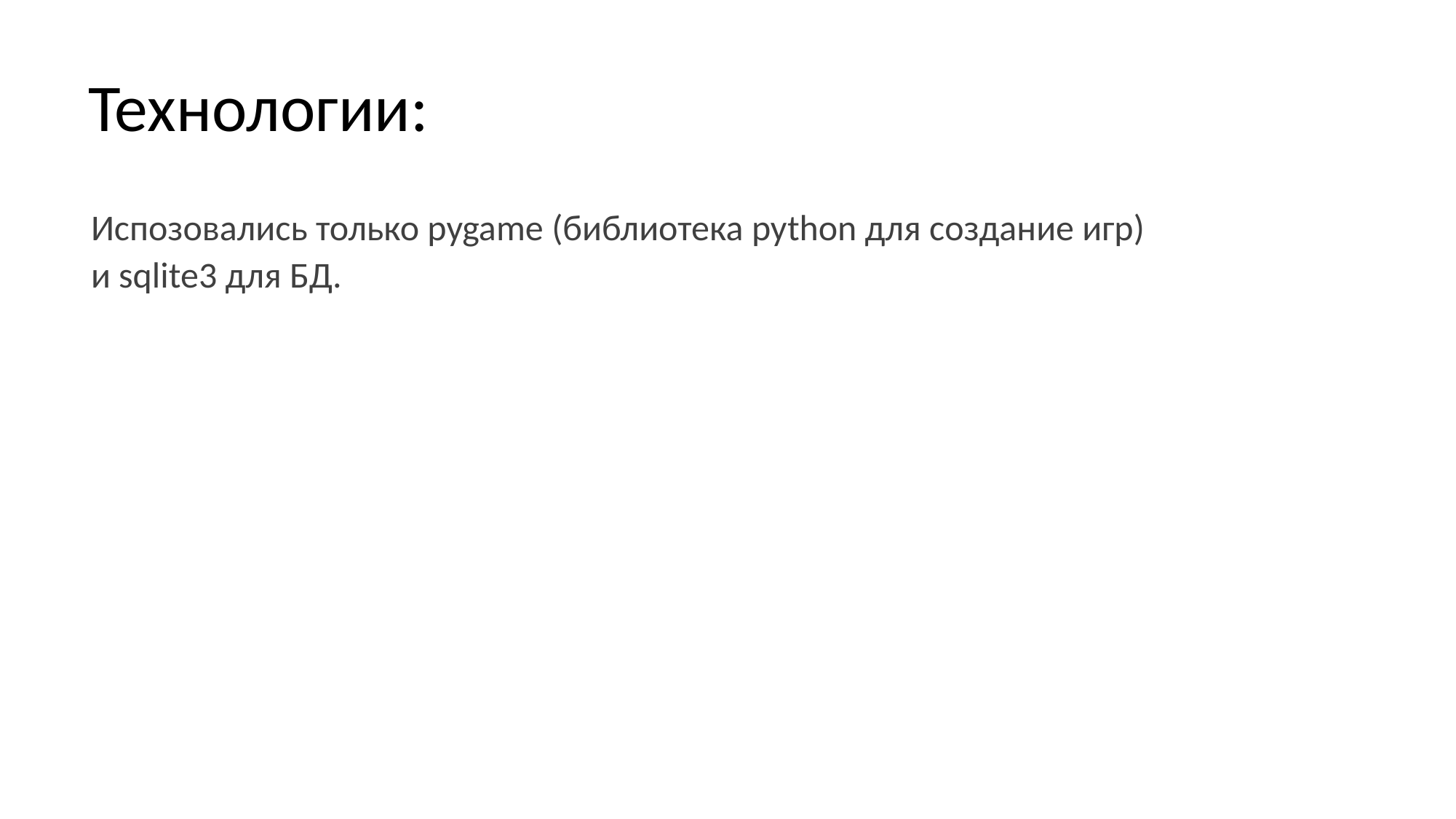

# Технологии:
Испозовались только pygame (библиотека python для создание игр)
и sqlite3 для БД.